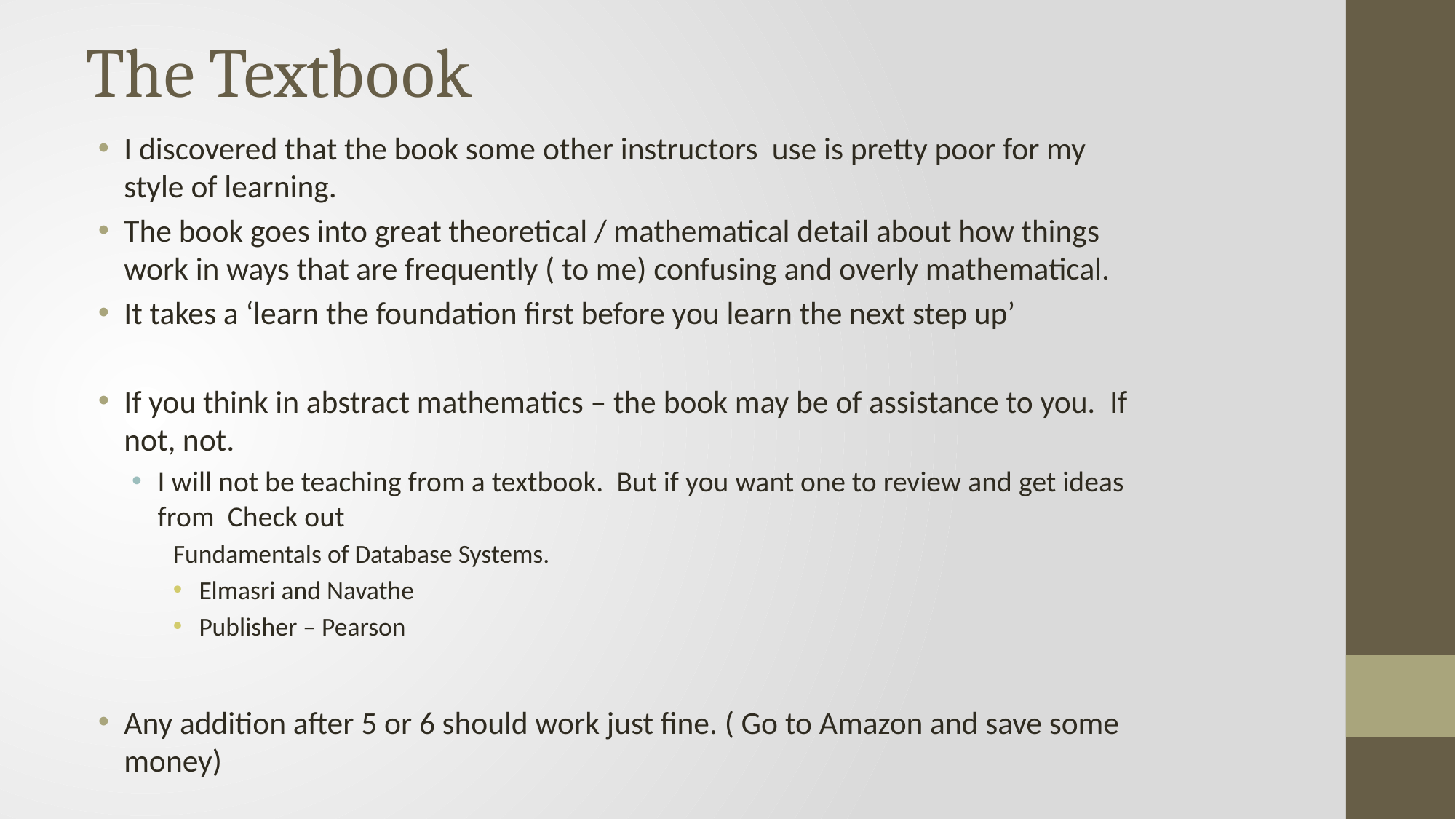

# The Textbook
I discovered that the book some other instructors  use is pretty poor for my style of learning.
The book goes into great theoretical / mathematical detail about how things work in ways that are frequently ( to me) confusing and overly mathematical.
It takes a ‘learn the foundation first before you learn the next step up’

If you think in abstract mathematics – the book may be of assistance to you.  If not, not.
I will not be teaching from a textbook.  But if you want one to review and get ideas from  Check out
Fundamentals of Database Systems.
Elmasri and Navathe
Publisher – Pearson

Any addition after 5 or 6 should work just fine. ( Go to Amazon and save some money)